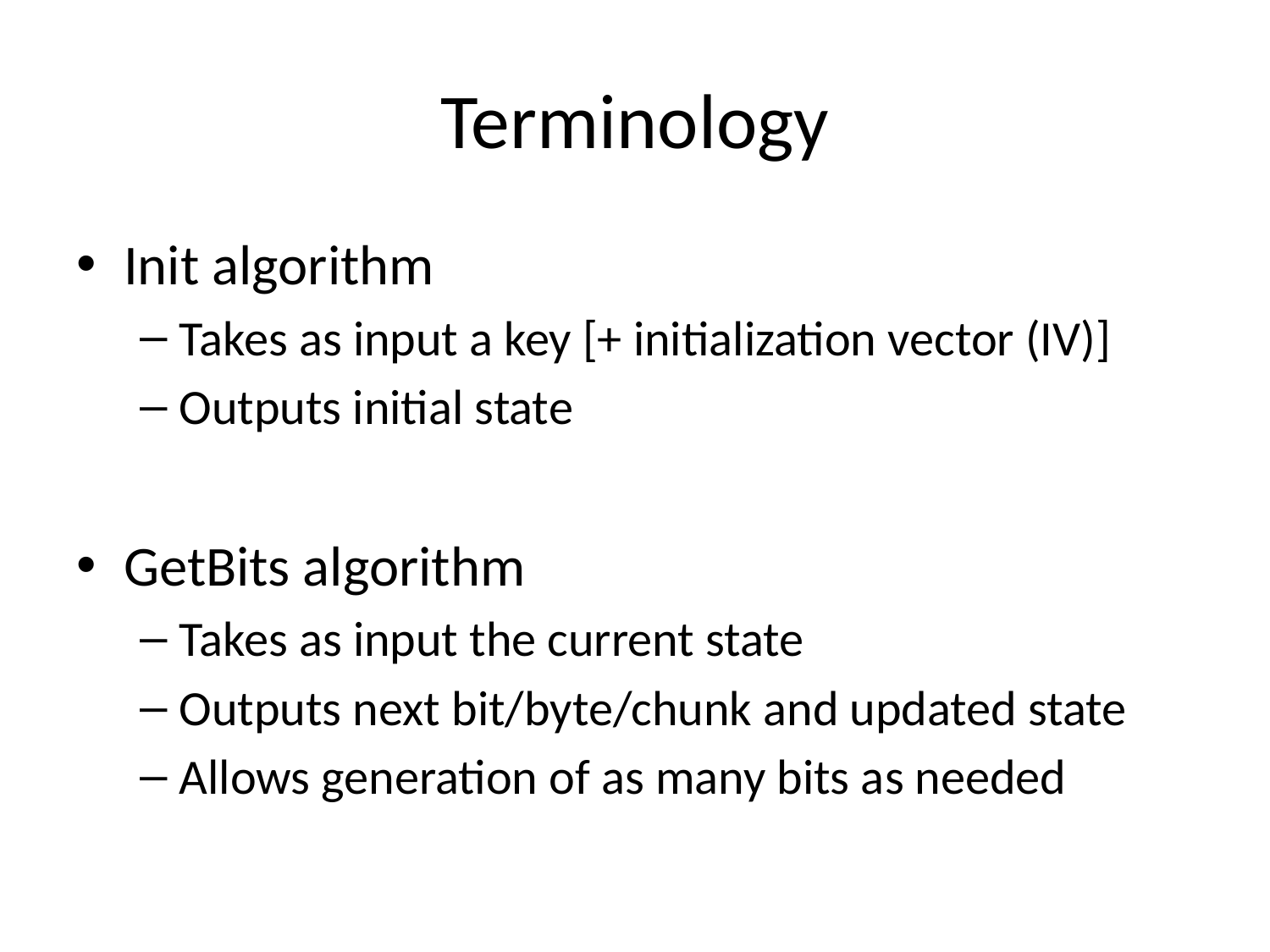

# Terminology
Init algorithm
Takes as input a key [+ initialization vector (IV)]
Outputs initial state

GetBits algorithm
Takes as input the current state
Outputs next bit/byte/chunk and updated state
Allows generation of as many bits as needed